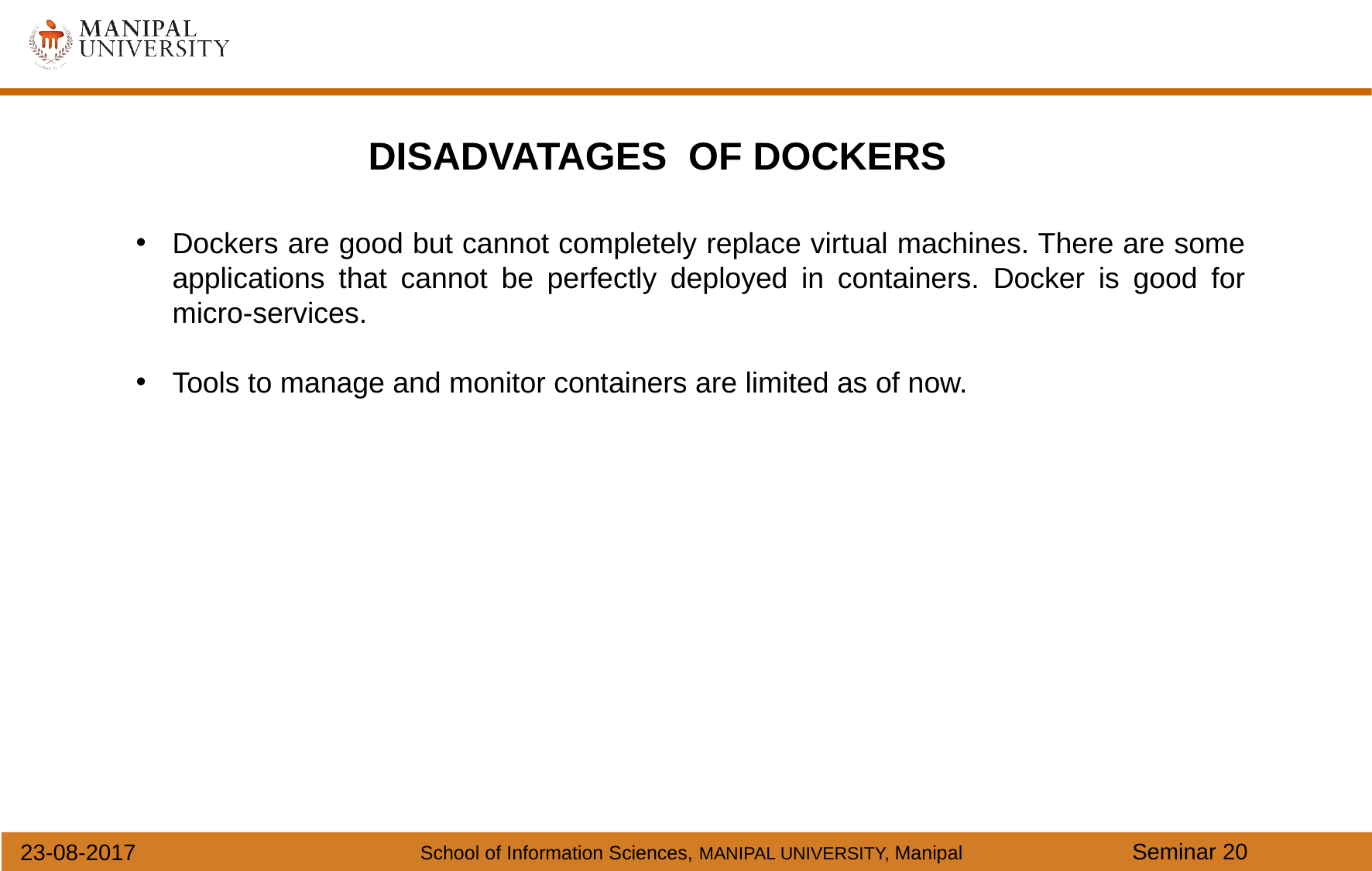

DISADVATAGES  OF DOCKERS

Dockers are good but cannot completely replace virtual machines. There are some applications that cannot be perfectly deployed in containers. Docker is good for micro-services.

Tools to manage and monitor containers are limited as of now.